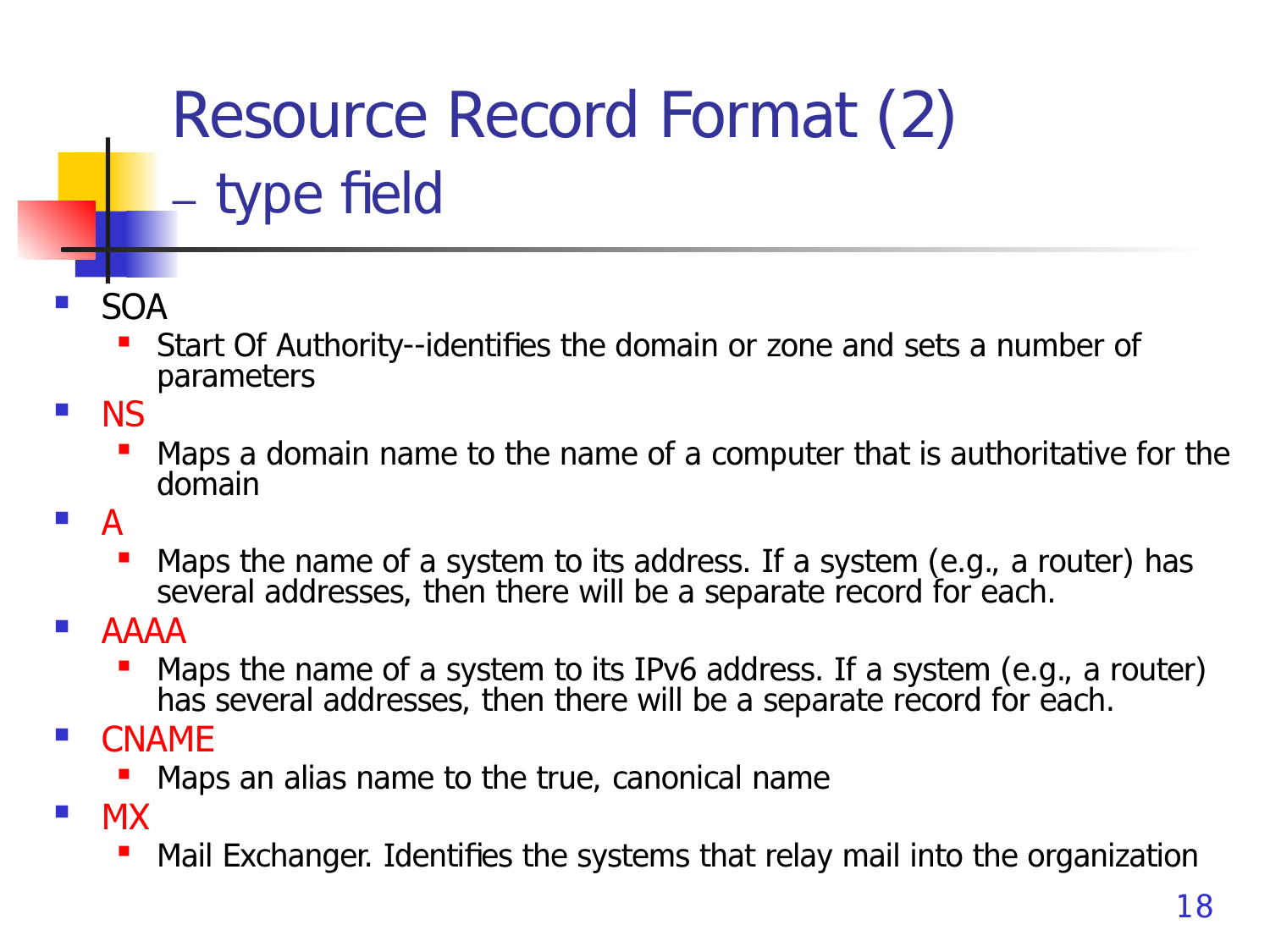

# Resource Record Format (2) – type field
SOA
Start Of Authority--identifies the domain or zone and sets a number of parameters
NS
Maps a domain name to the name of a computer that is authoritative for the domain
A
Maps the name of a system to its address. If a system (e.g., a router) has several addresses, then there will be a separate record for each.
AAAA
Maps the name of a system to its IPv6 address. If a system (e.g., a router) has several addresses, then there will be a separate record for each.
CNAME
Maps an alias name to the true, canonical name
MX
Mail Exchanger. Identifies the systems that relay mail into the organization
18